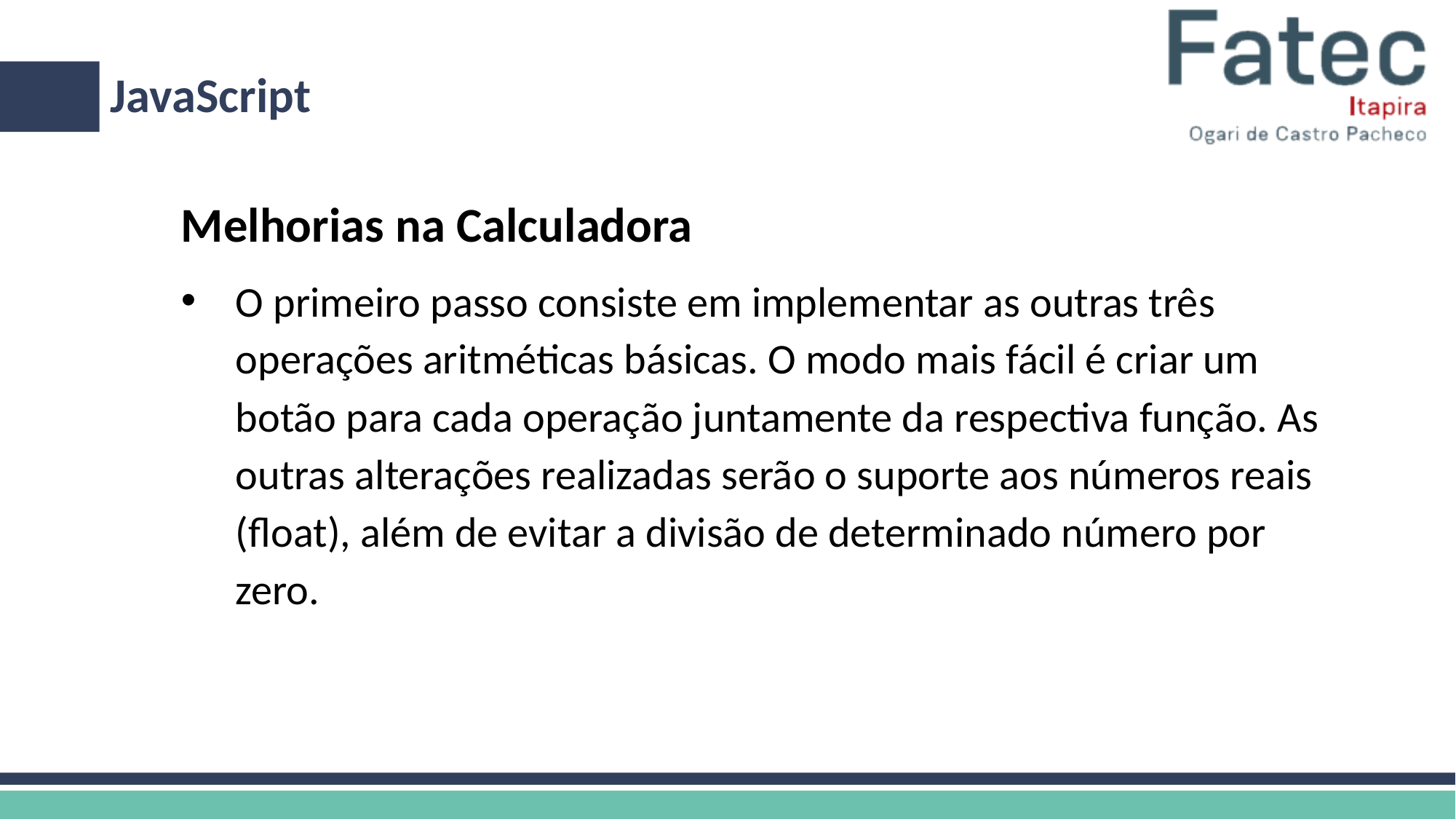

# JavaScript
Melhorias na Calculadora
O primeiro passo consiste em implementar as outras três operações aritméticas básicas. O modo mais fácil é criar um botão para cada operação juntamente da respectiva função. As outras alterações realizadas serão o suporte aos números reais (float), além de evitar a divisão de determinado número por zero.